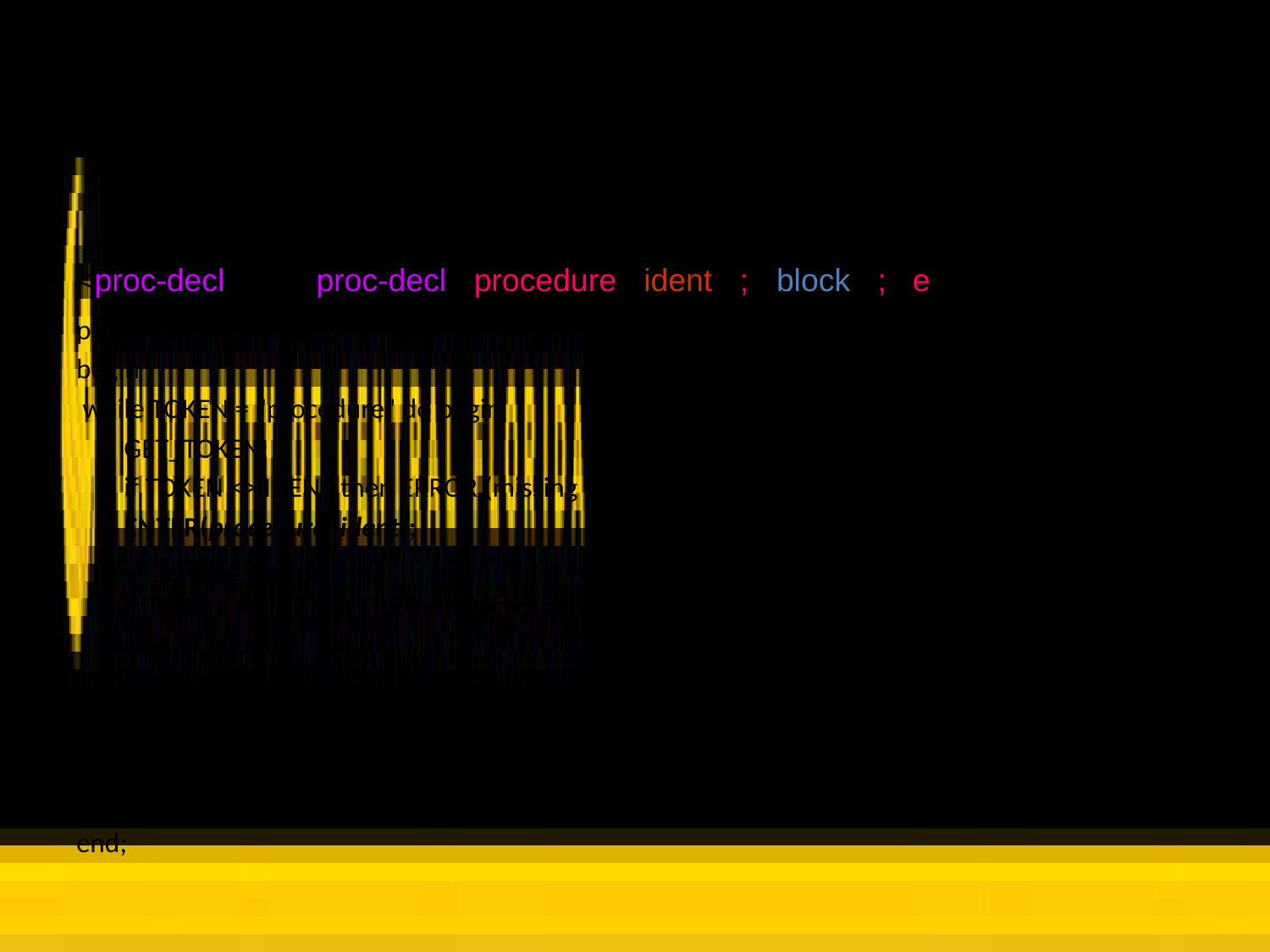

# <proc-decl> Procedure
<proc-decl> ::= <proc-decl> procedure <ident> ; <block> ; | e
procedure PROC-DECL;
begin
 while TOKEN = "procedure" do begin
 	GET_TOKEN;
	if TOKEN <> IDENT then ERROR (missing procedure declaration);
	ENTER(procedure, ident);
	GET_TOKEN;
	if TOKEN <> ";" then ERROR (procedure declaration must end with ;);
	GET_TOKEN;
	BLOCK(level+1);
	if TOKEN <> ";" then ERROR (no ; at the end of block);
	GET_TOKEN;
 end;
end;